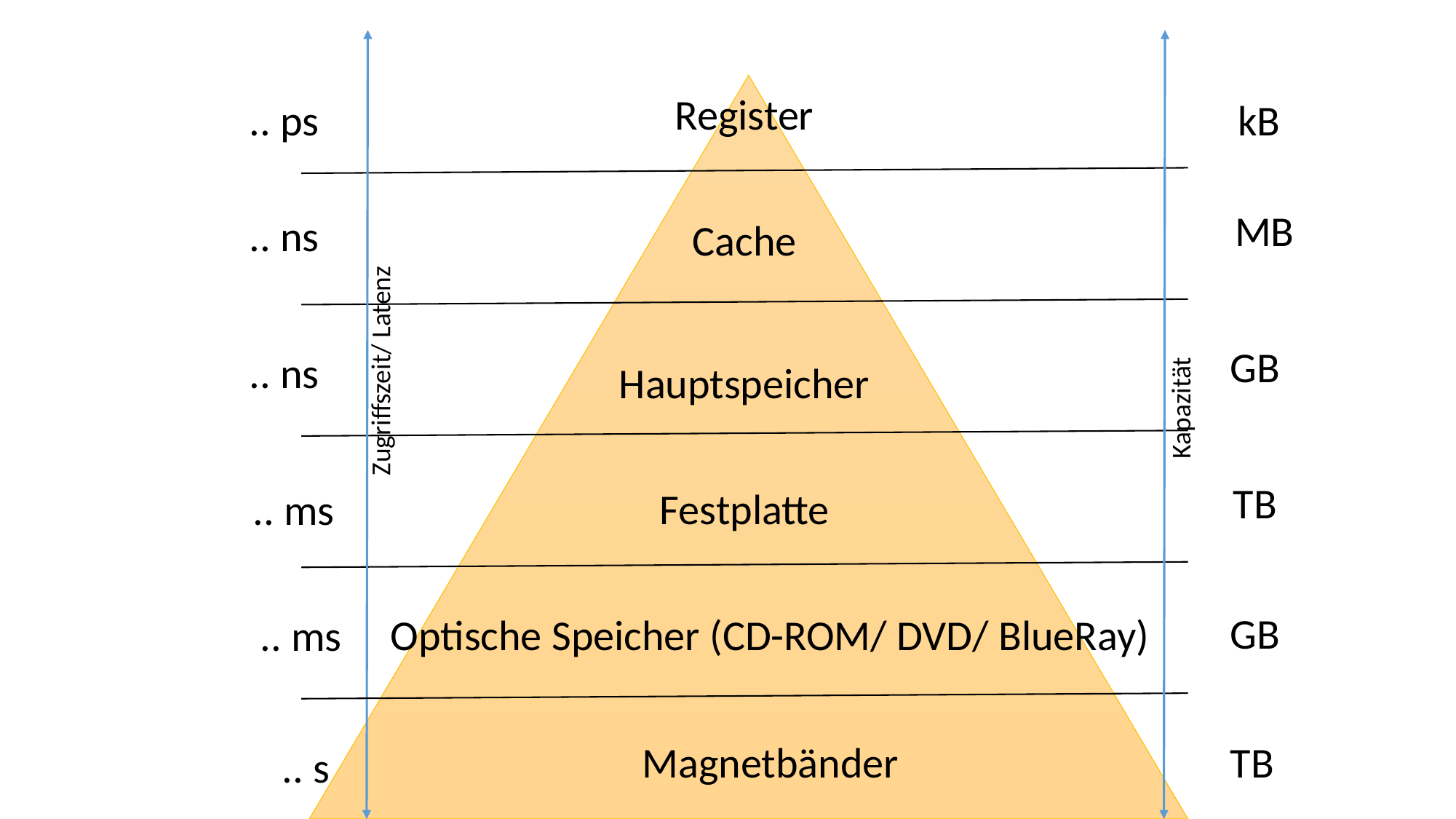

Register
.. ps
kB
MB
.. ns
Cache
GB
.. ns
Zugriffszeit/ Latenz
Hauptspeicher
Kapazität
TB
Festplatte
.. ms
GB
Optische Speicher (CD-ROM/ DVD/ BlueRay)
.. ms
Magnetbänder
TB
.. s